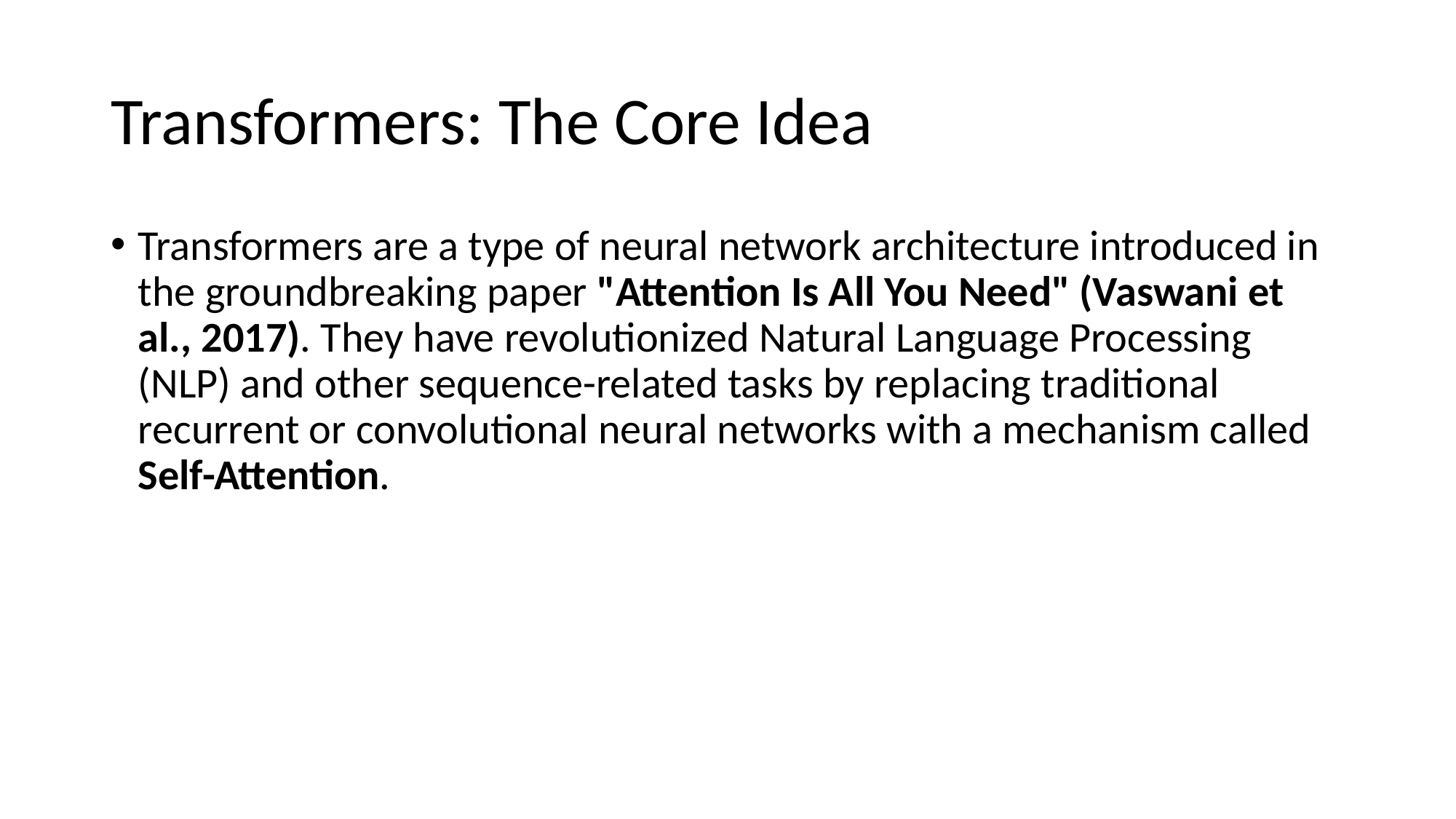

# Transformers: The Core Idea
Transformers are a type of neural network architecture introduced in the groundbreaking paper "Attention Is All You Need" (Vaswani et al., 2017). They have revolutionized Natural Language Processing (NLP) and other sequence-related tasks by replacing traditional recurrent or convolutional neural networks with a mechanism called Self-Attention.